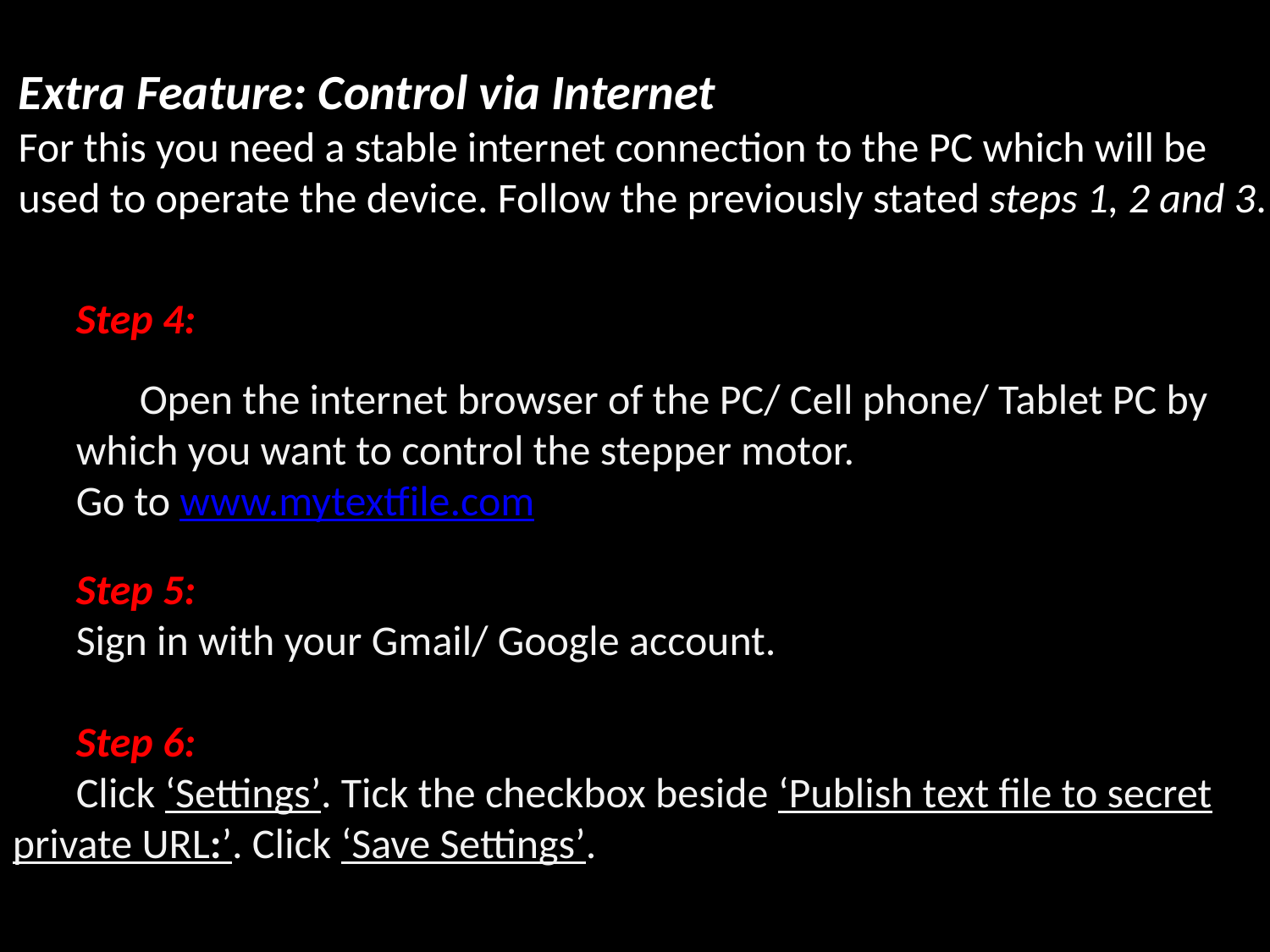

Extra Feature: Control via Internet
For this you need a stable internet connection to the PC which will be used to operate the device. Follow the previously stated steps 1, 2 and 3.
Extra Feature: Control via Internet
For this you need a stable internet connection to the PC which will be used to operate the device. Follow the previously stated steps 1, 2 and 3.
Extra Feature: Control via Internet
For this you need a stable internet connection to the PC which will be used to operate the device. Follow the previously stated steps 1, 2 and 3.
Extra Feature: Control via Internet
For this you need a stable internet connection to the PC which will be
used to operate the device. Follow the previously stated steps 1, 2 and 3.

Step 4:

	Open the internet browser of the PC/ Cell phone/ Tablet PC by
which you want to control the stepper motor.
Go to www.mytextfile.com

Step 5:
Sign in with your Gmail/ Google account.

Step 6:
Click ‘Settings’. Tick the checkbox beside ‘Publish text file to secret private URL:’. Click ‘Save Settings’.